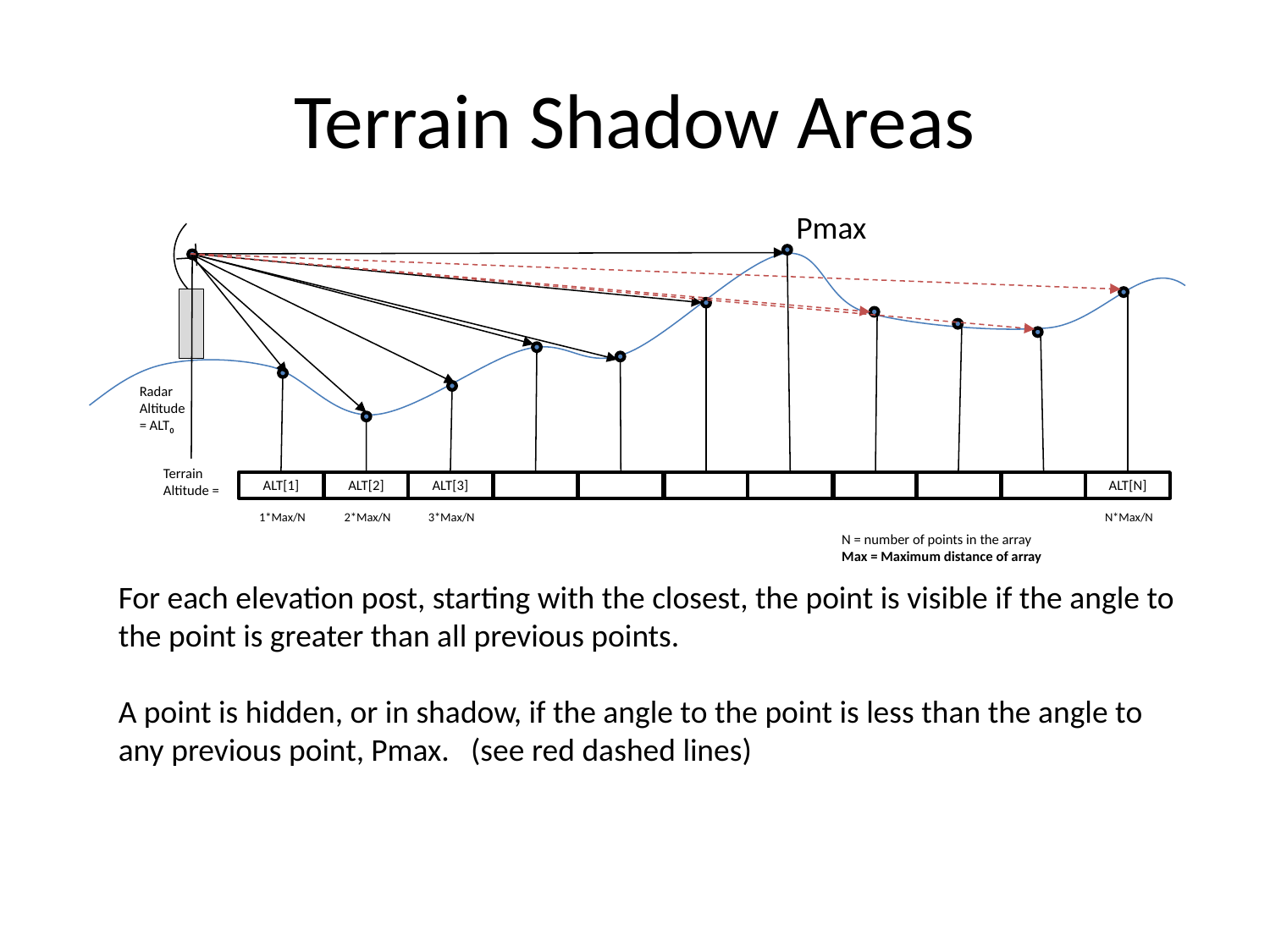

# Terrain Shadow Areas
Pmax

Radar
Altitude
= ALT0

Terrain
Altitude =

ALT[2]

ALT[N]
ALT[1]
ALT[3]

2*Max/N

N*Max/N
1*Max/N
3*Max/N
N = number of points in the array
Max = Maximum distance of array
For each elevation post, starting with the closest, the point is visible if the angle to the point is greater than all previous points.

A point is hidden, or in shadow, if the angle to the point is less than the angle to any previous point, Pmax.   (see red dashed lines)